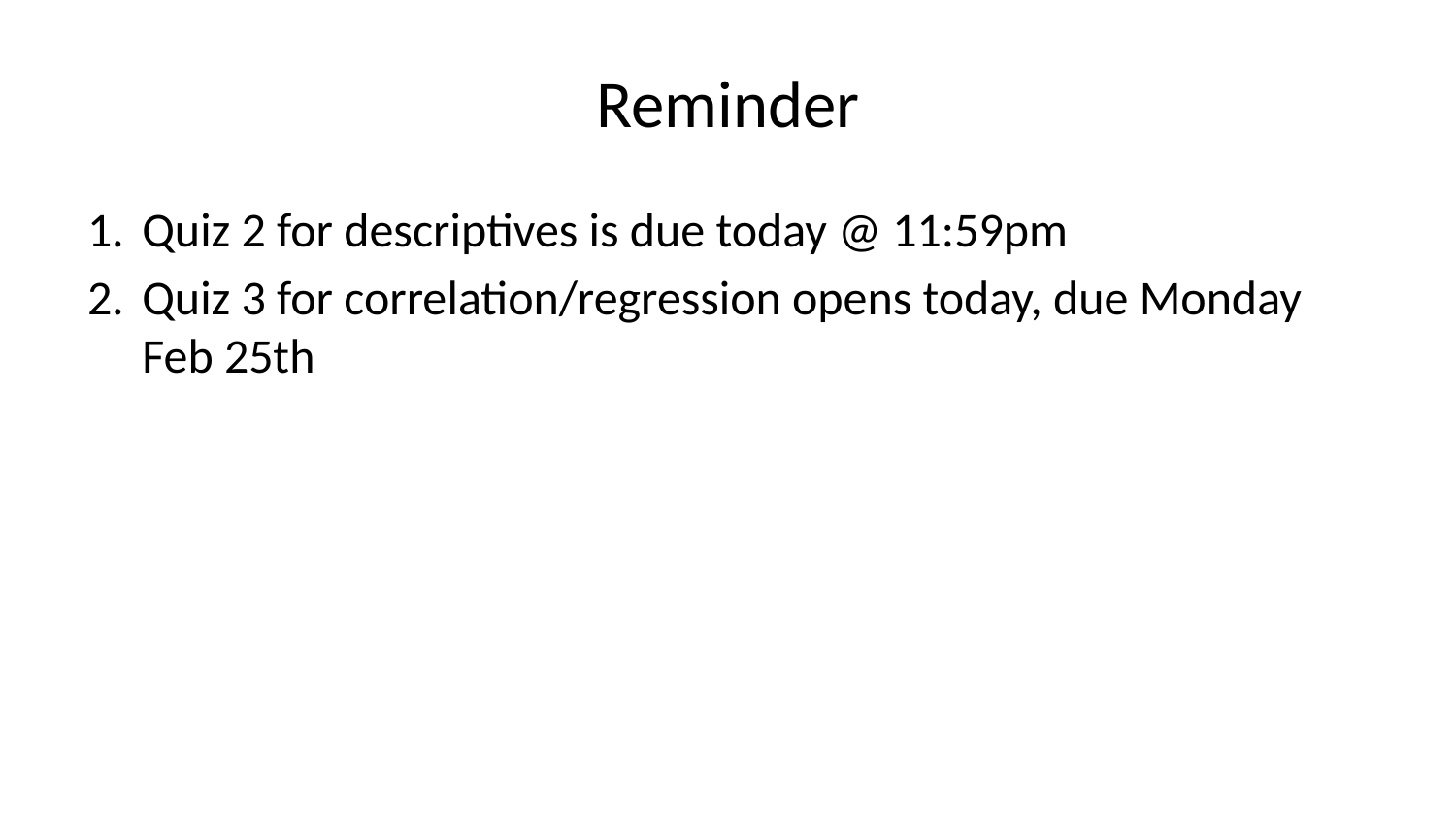

# Reminder
Quiz 2 for descriptives is due today @ 11:59pm
Quiz 3 for correlation/regression opens today, due Monday Feb 25th